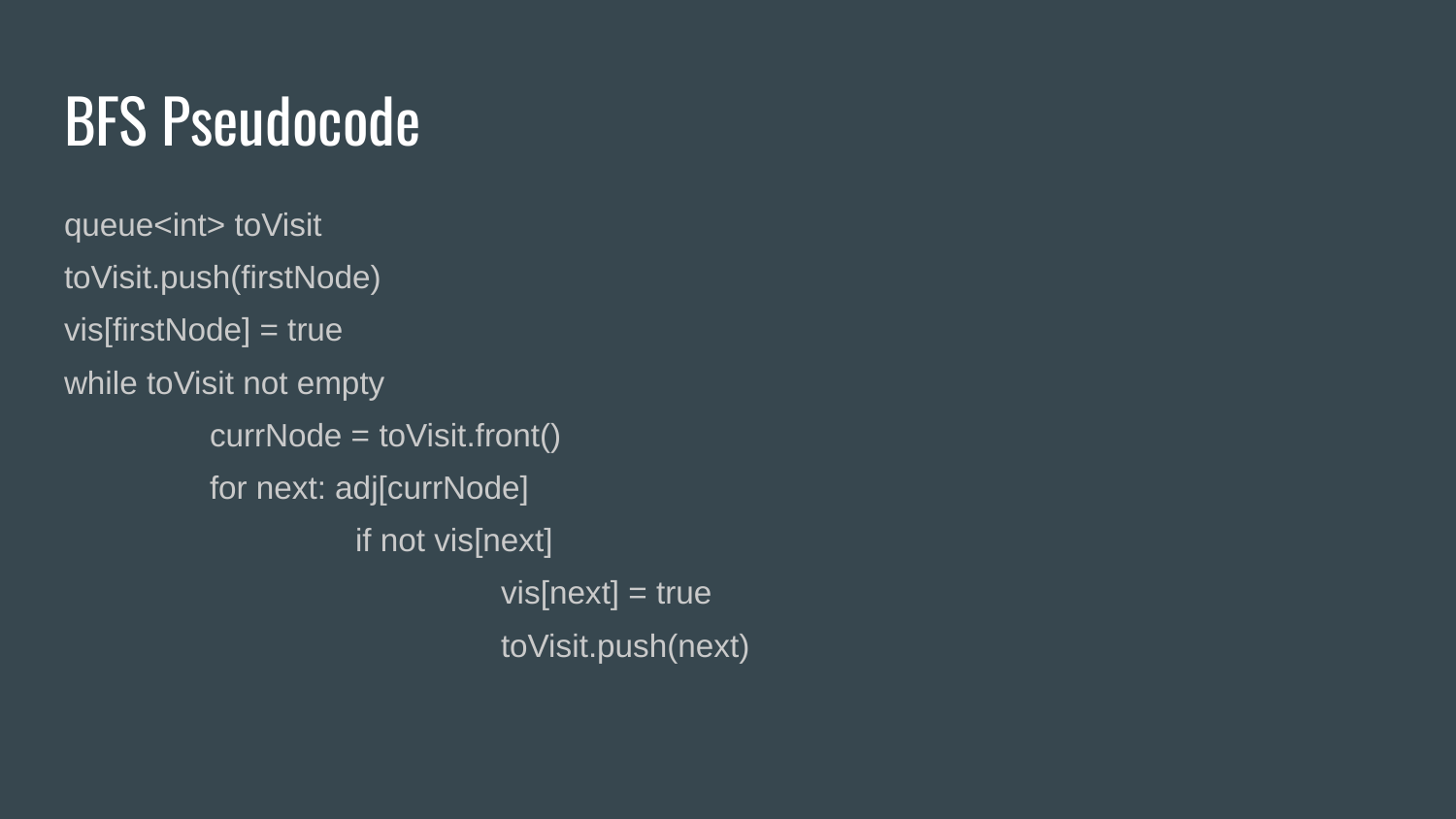

# BFS Pseudocode
queue<int> toVisit
toVisit.push(firstNode)
vis[firstNode] = true
while toVisit not empty
	currNode = toVisit.front()
	for next: adj[currNode]
		if not vis[next]
			vis[next] = true
			toVisit.push(next)